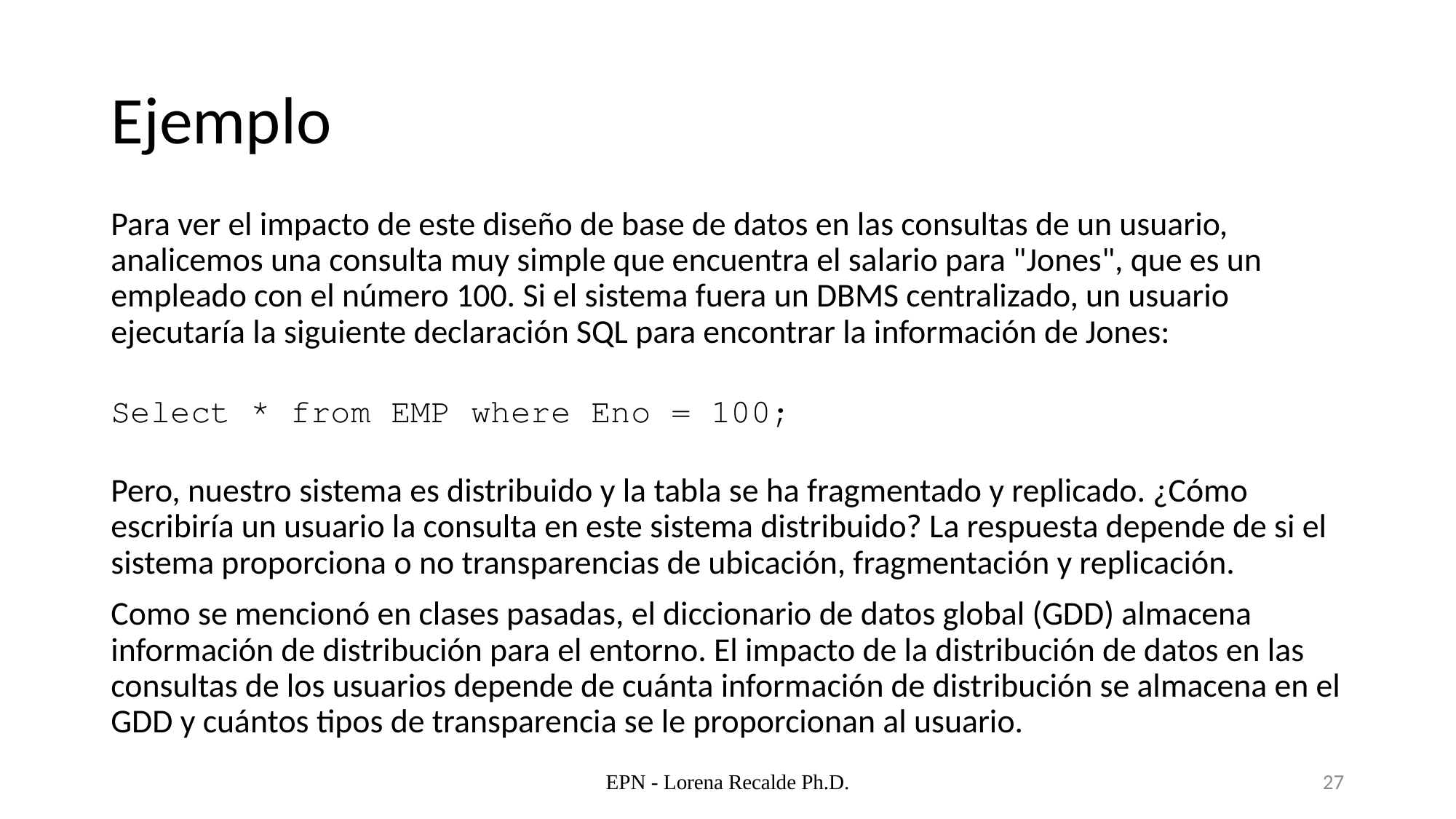

# Ejemplo
Para ver el impacto de este diseño de base de datos en las consultas de un usuario, analicemos una consulta muy simple que encuentra el salario para "Jones", que es un empleado con el número 100. Si el sistema fuera un DBMS centralizado, un usuario ejecutaría la siguiente declaración SQL para encontrar la información de Jones:

Select * from EMP where Eno = 100;

Pero, nuestro sistema es distribuido y la tabla se ha fragmentado y replicado. ¿Cómo escribiría un usuario la consulta en este sistema distribuido? La respuesta depende de si el sistema proporciona o no transparencias de ubicación, fragmentación y replicación.
Como se mencionó en clases pasadas, el diccionario de datos global (GDD) almacena información de distribución para el entorno. El impacto de la distribución de datos en las consultas de los usuarios depende de cuánta información de distribución se almacena en el GDD y cuántos tipos de transparencia se le proporcionan al usuario.
EPN - Lorena Recalde Ph.D.
27